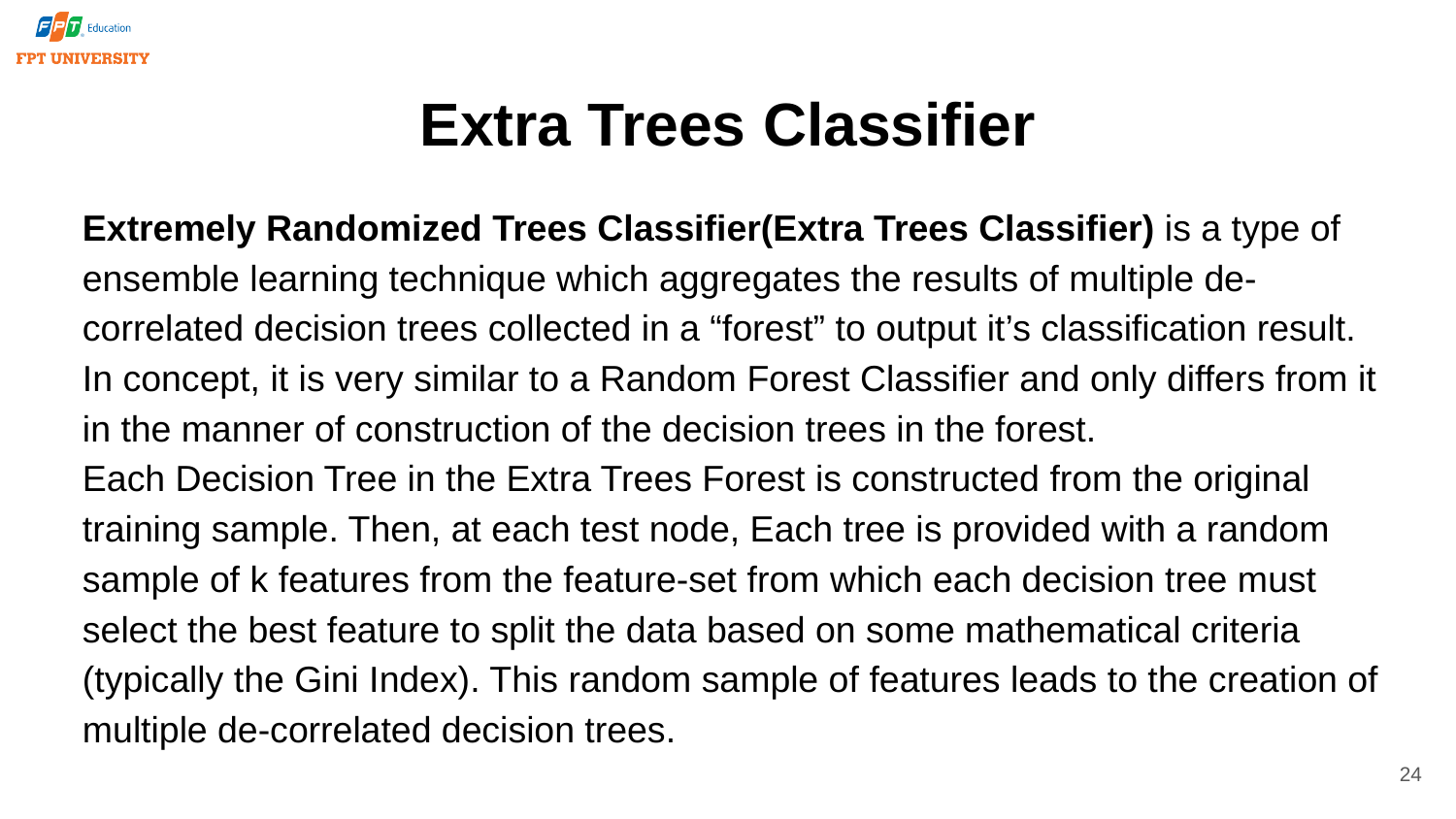

# Extra Trees Classifier
Extremely Randomized Trees Classifier(Extra Trees Classifier) is a type of ensemble learning technique which aggregates the results of multiple de-correlated decision trees collected in a “forest” to output it’s classification result. In concept, it is very similar to a Random Forest Classifier and only differs from it in the manner of construction of the decision trees in the forest.
Each Decision Tree in the Extra Trees Forest is constructed from the original training sample. Then, at each test node, Each tree is provided with a random sample of k features from the feature-set from which each decision tree must select the best feature to split the data based on some mathematical criteria (typically the Gini Index). This random sample of features leads to the creation of multiple de-correlated decision trees.
24